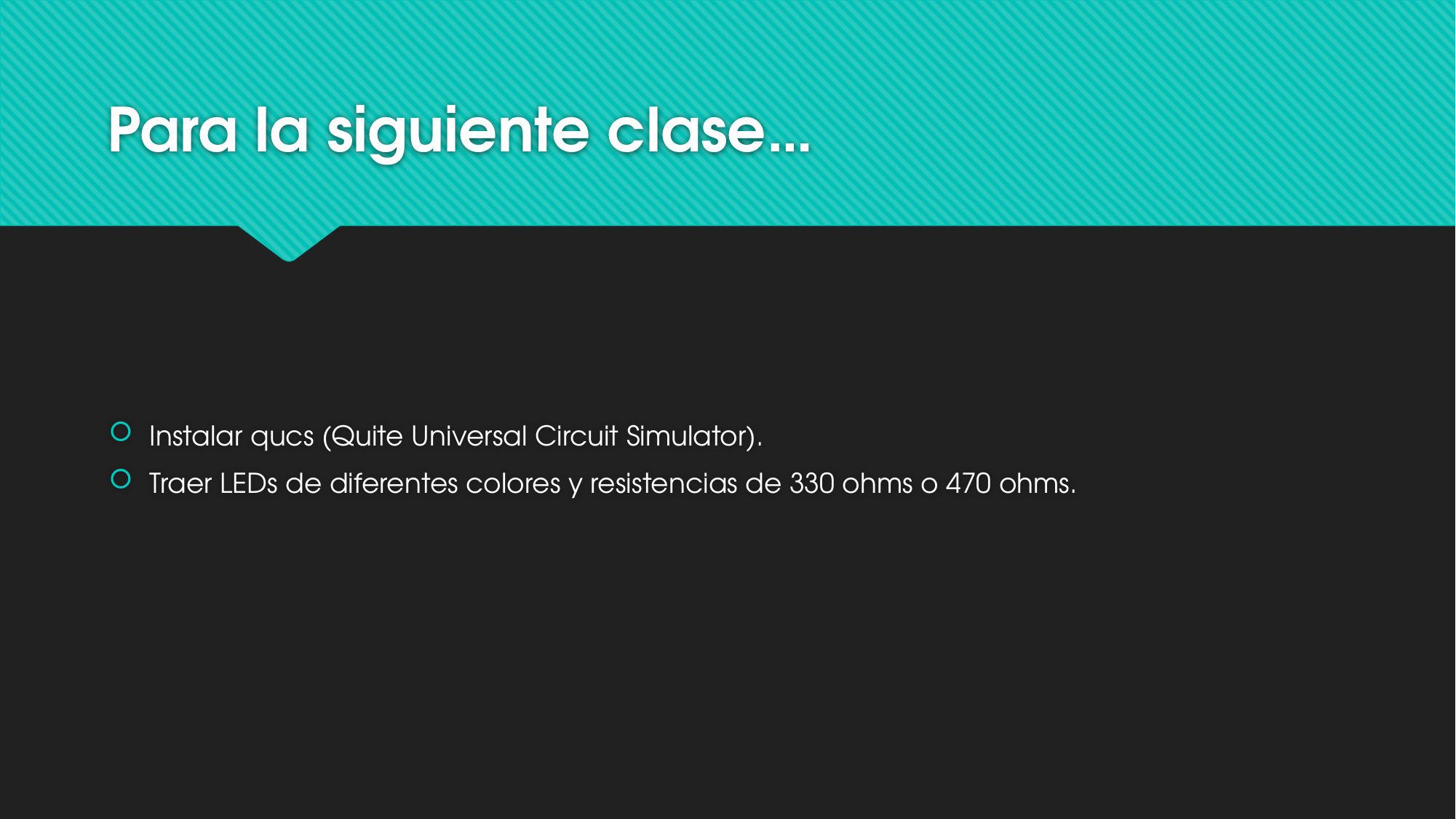

# Para la siguiente clase…
Instalar qucs (Quite Universal Circuit Simulator).
Traer LEDs de diferentes colores y resistencias de 330 ohms o 470 ohms.